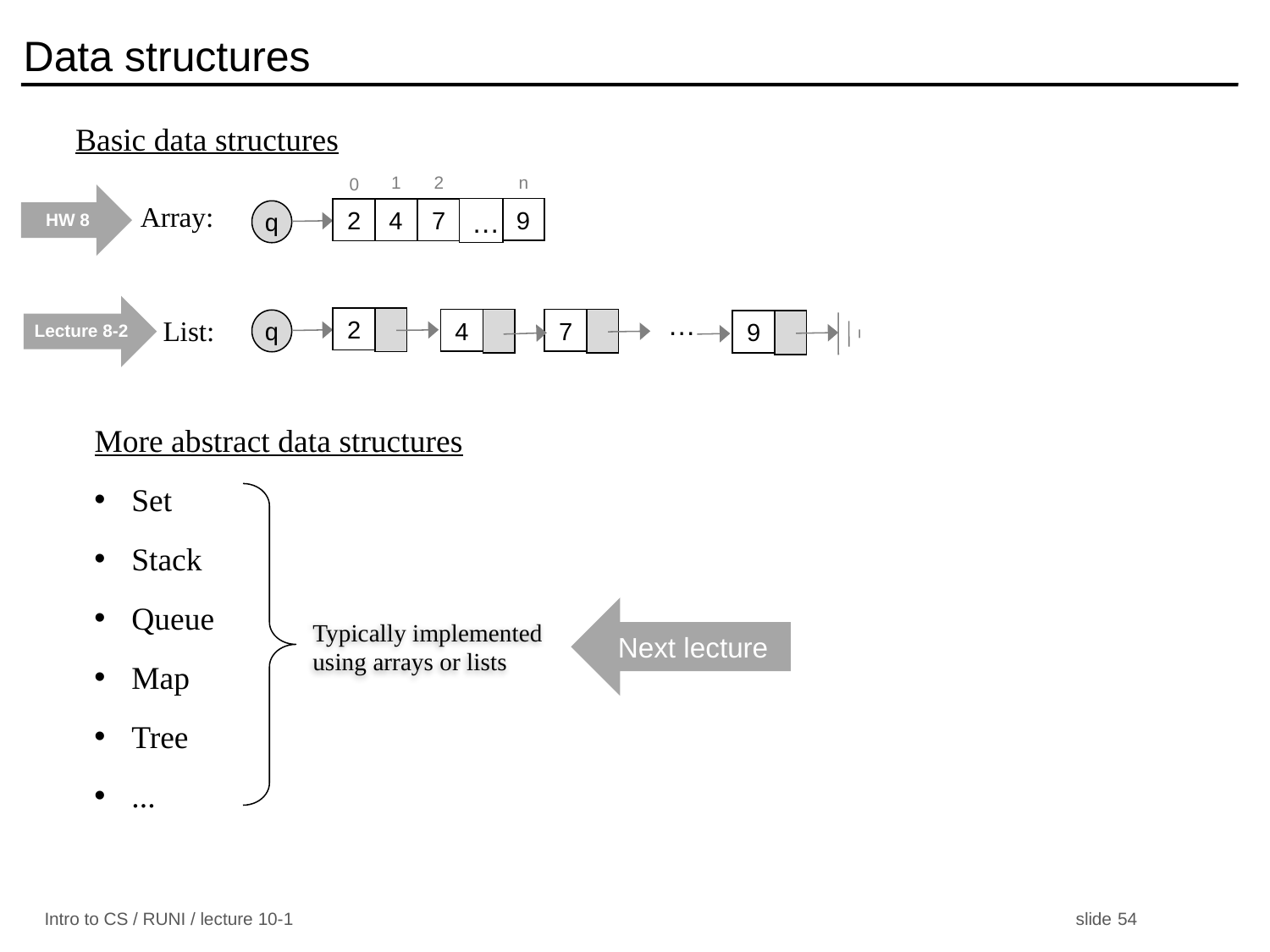

# Data structures
Basic data structures

n
1
2
0
…
9
2
4
7
q

Array:

HW 8
…
Lecture 8-2
…
2

7

4

q
9

List:

More abstract data structures
Set
Stack
Queue
Map
Tree
...

Typically implemented using arrays or lists
Next lecture